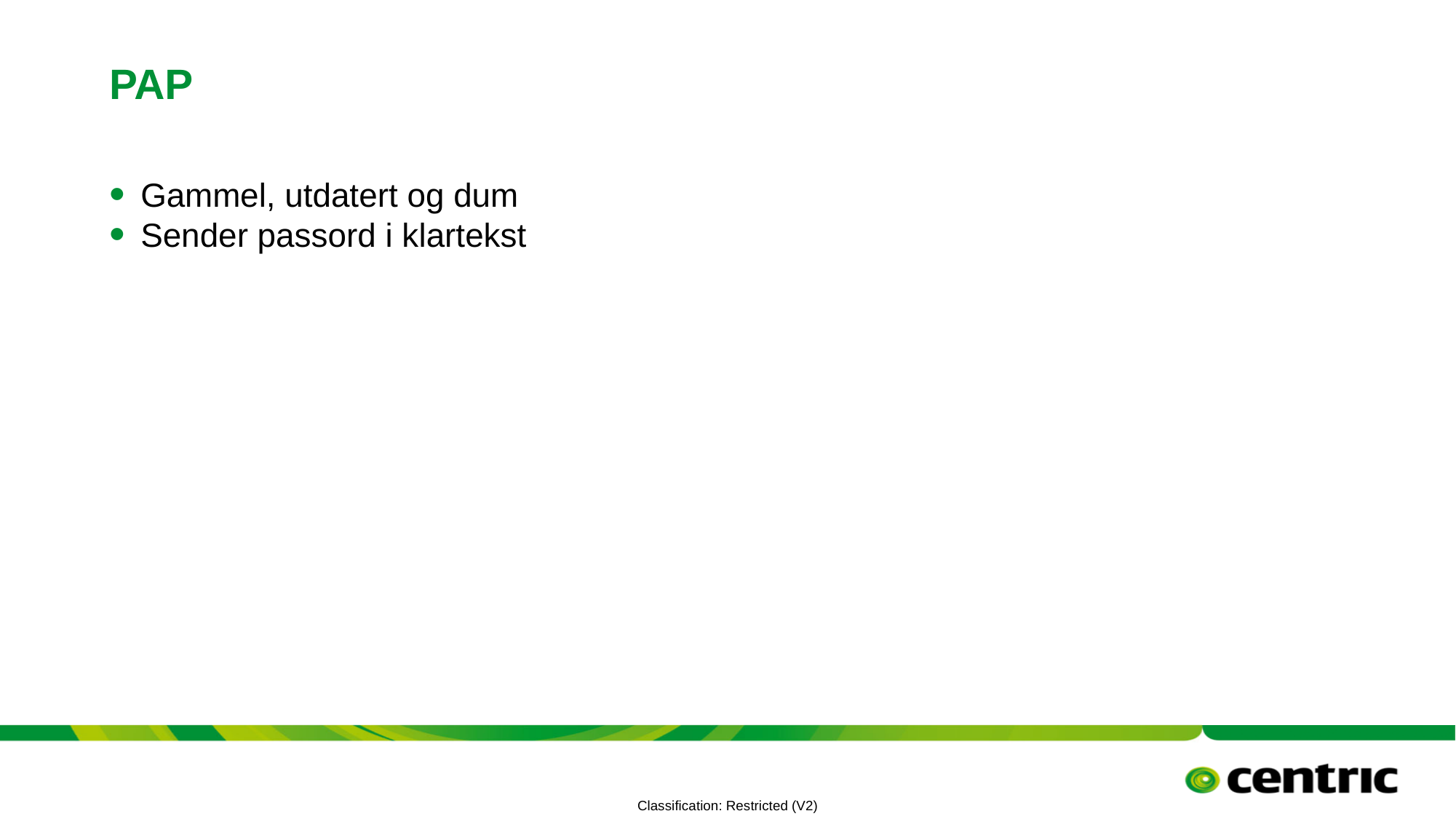

# PAP
Gammel, utdatert og dum
Sender passord i klartekst